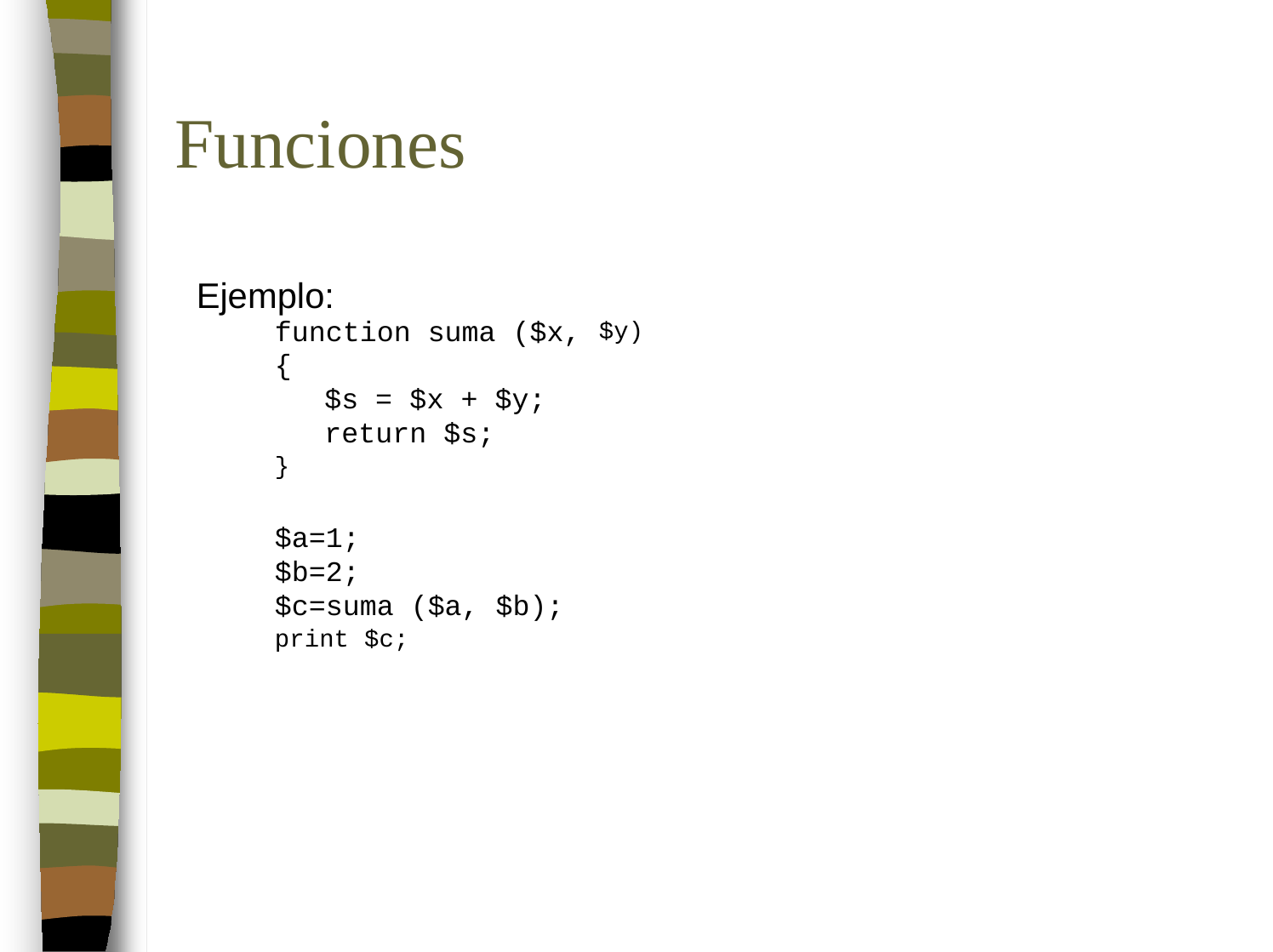

Funciones

   Ejemplo:
function suma ($x,
{
$s = $x + $y;
return $s;
}
$y)

$a=1;
$b=2;
$c=suma ($a, $b);
print $c;